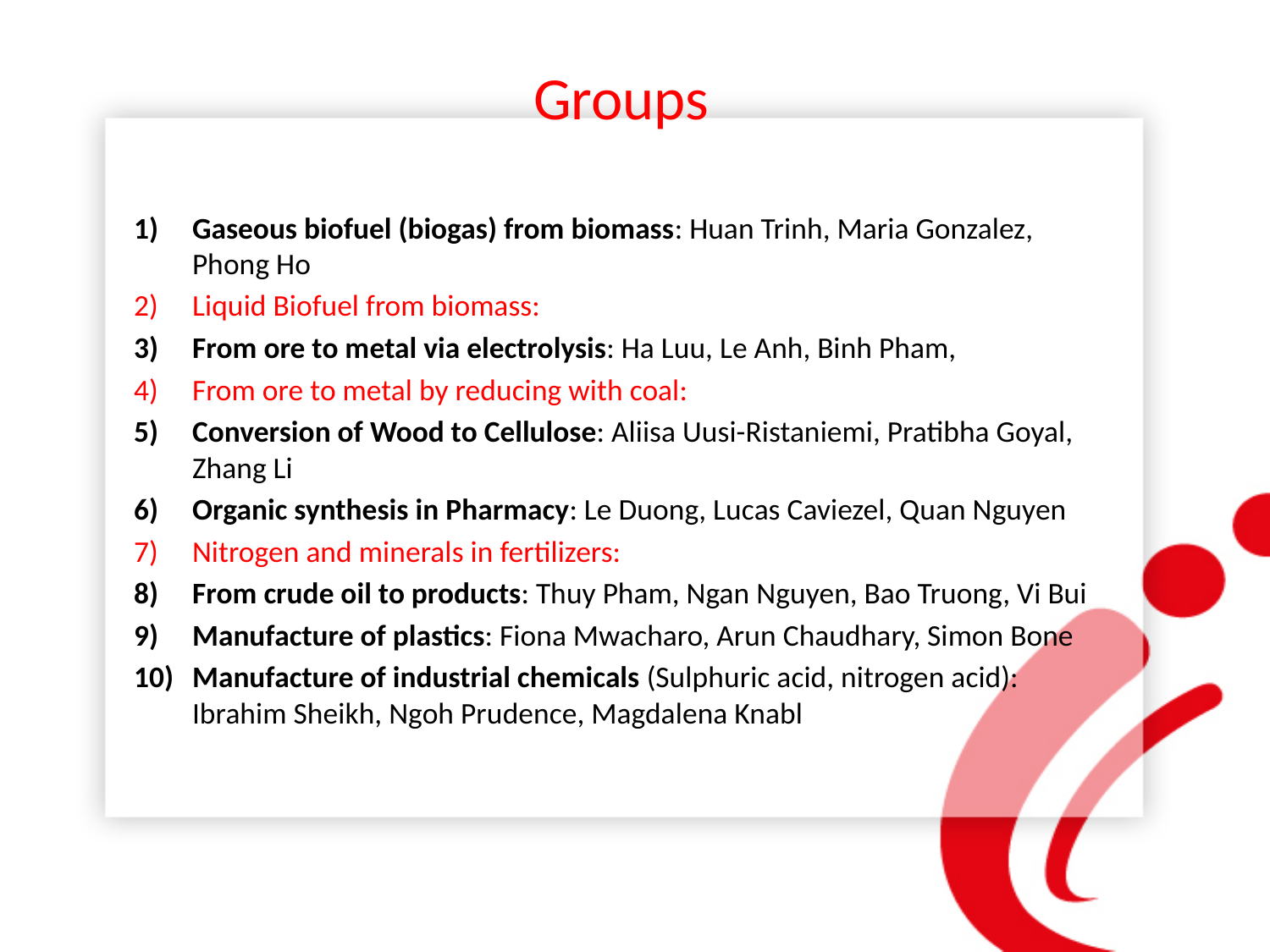

# Groups

Gaseous biofuel (biogas) from biomass: Huan Trinh, Maria Gonzalez, Phong Ho
Liquid Biofuel from biomass:
From ore to metal via electrolysis: Ha Luu, Le Anh, Binh Pham,
From ore to metal by reducing with coal:
Conversion of Wood to Cellulose: Aliisa Uusi-Ristaniemi, Pratibha Goyal, Zhang Li
Organic synthesis in Pharmacy: Le Duong, Lucas Caviezel, Quan Nguyen
Nitrogen and minerals in fertilizers:
From crude oil to products: Thuy Pham, Ngan Nguyen, Bao Truong, Vi Bui
Manufacture of plastics: Fiona Mwacharo, Arun Chaudhary, Simon Bone
Manufacture of industrial chemicals (Sulphuric acid, nitrogen acid): Ibrahim Sheikh, Ngoh Prudence, Magdalena Knabl